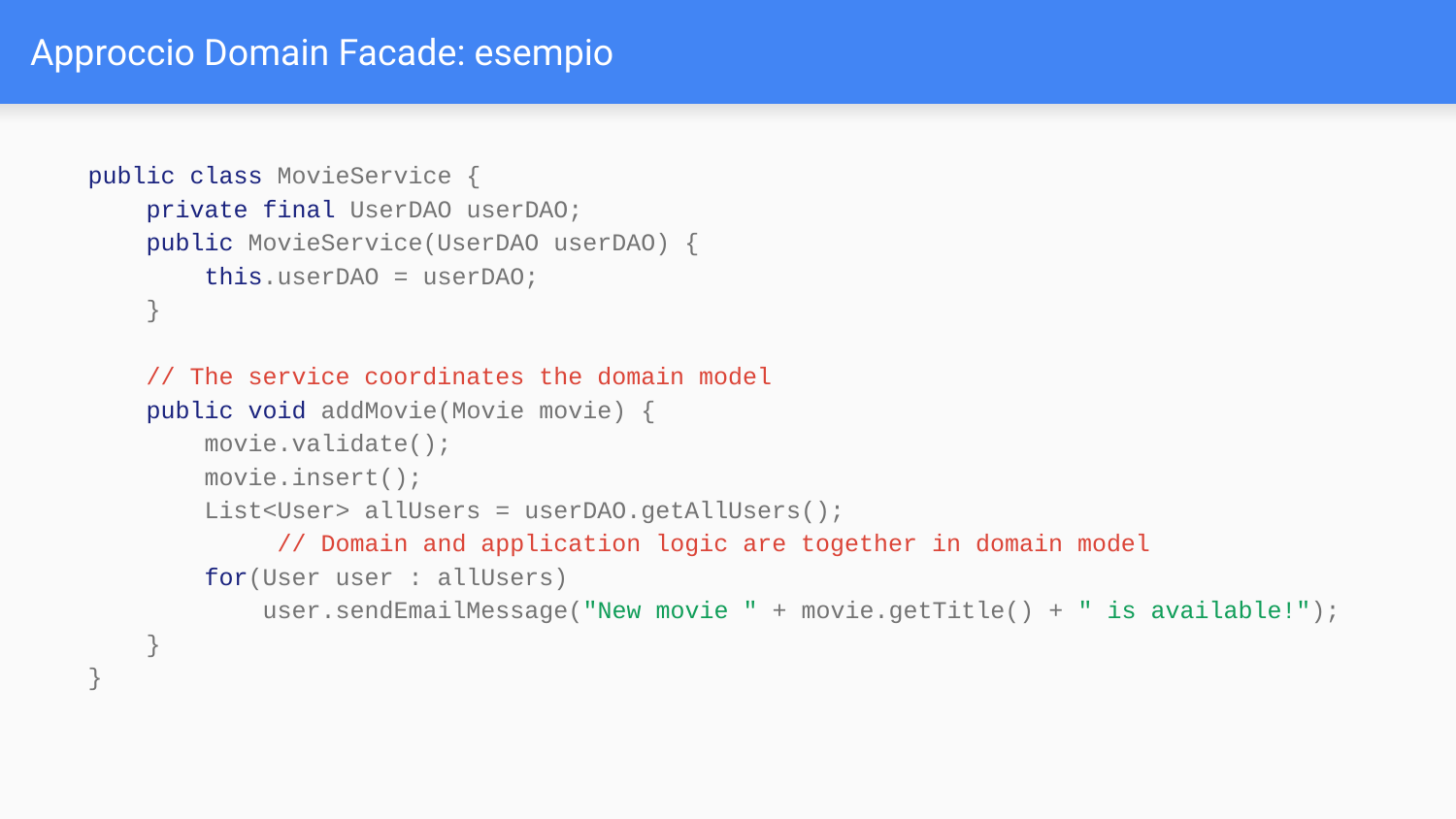

# Approccio Domain Facade: esempio
public class MovieService {
    private final UserDAO userDAO;
    public MovieService(UserDAO userDAO) {
        this.userDAO = userDAO;
    }

    // The service coordinates the domain model
    public void addMovie(Movie movie) {
        movie.validate();
        movie.insert();
        List<User> allUsers = userDAO.getAllUsers();
	   // Domain and application logic are together in domain model
        for(User user : allUsers)
            user.sendEmailMessage("New movie " + movie.getTitle() + " is available!");
    }
}